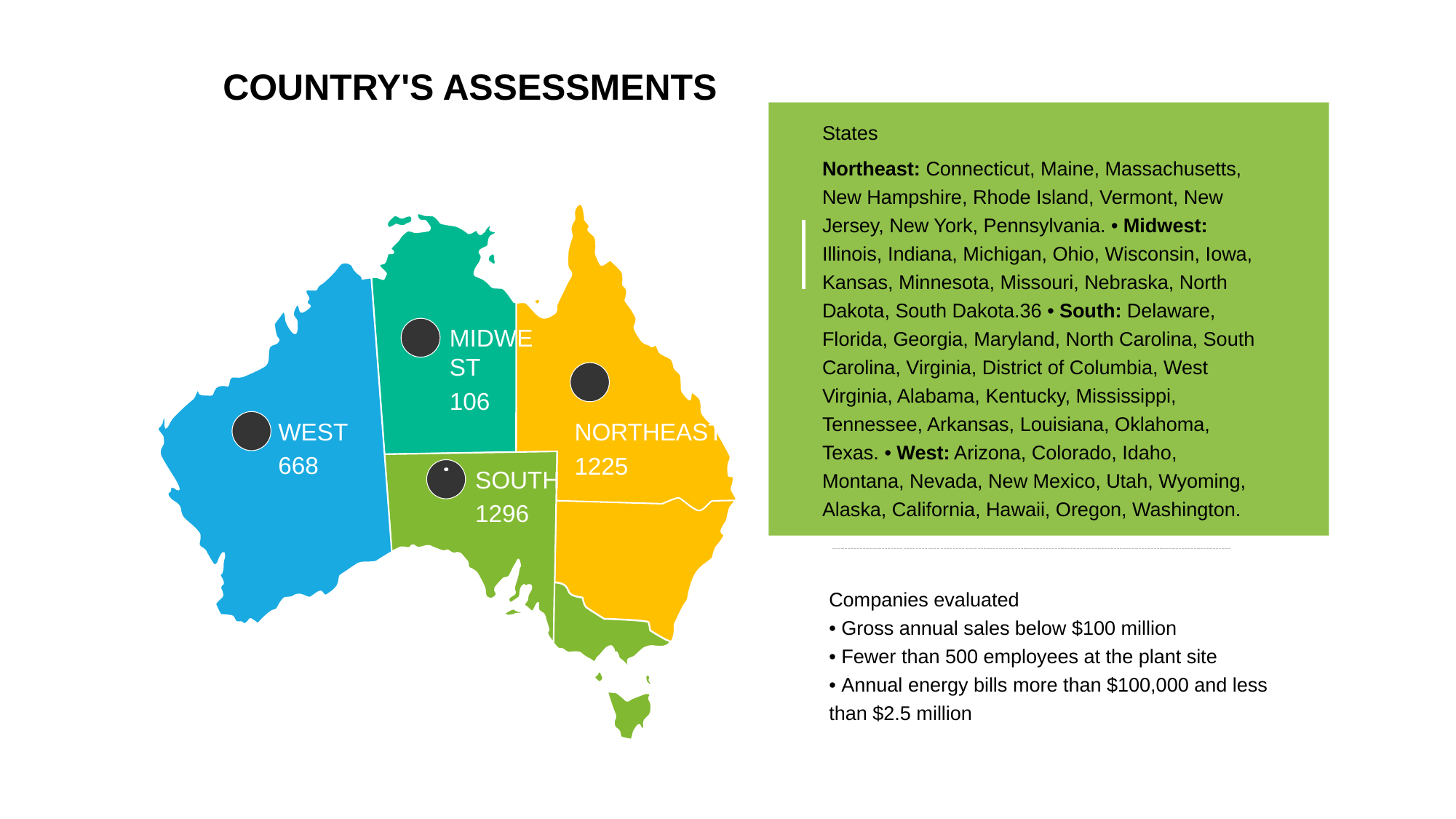

COUNTRY'S ASSESSMENTS

MIDWEST
106

WEST
668
NORTHEAST
1225

SOUTH
1296
States
Northeast: Connecticut, Maine, Massachusetts, New Hampshire, Rhode Island, Vermont, New Jersey, New York, Pennsylvania. • Midwest: Illinois, Indiana, Michigan, Ohio, Wisconsin, Iowa, Kansas, Minnesota, Missouri, Nebraska, North Dakota, South Dakota.36 • South: Delaware, Florida, Georgia, Maryland, North Carolina, South Carolina, Virginia, District of Columbia, West Virginia, Alabama, Kentucky, Mississippi, Tennessee, Arkansas, Louisiana, Oklahoma, Texas. • West: Arizona, Colorado, Idaho, Montana, Nevada, New Mexico, Utah, Wyoming, Alaska, California, Hawaii, Oregon, Washington.

Companies evaluated
• Gross annual sales below $100 million
• Fewer than 500 employees at the plant site
• Annual energy bills more than $100,000 and less than $2.5 million